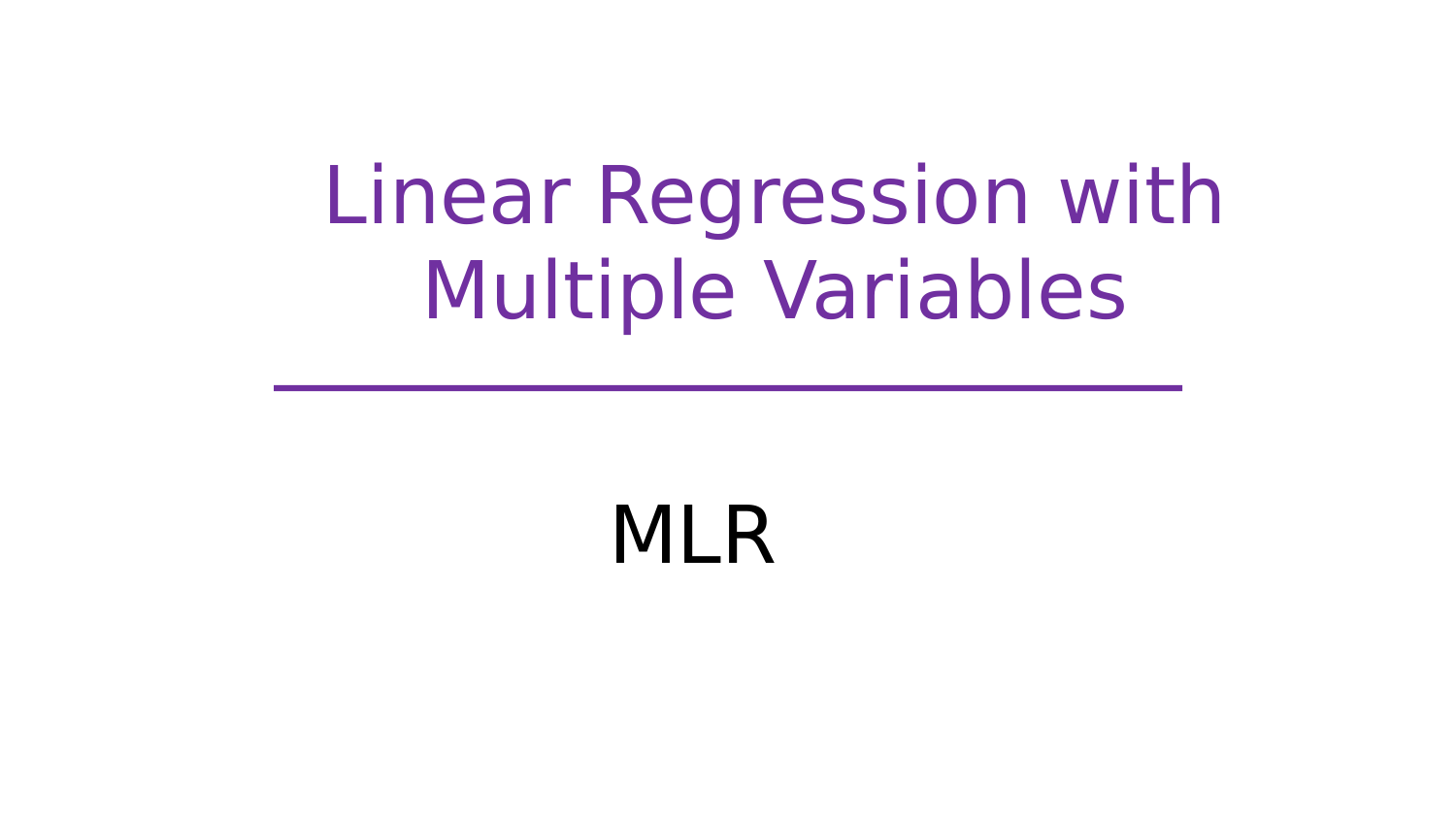

Linear Regression with Multiple Variables
# MLR